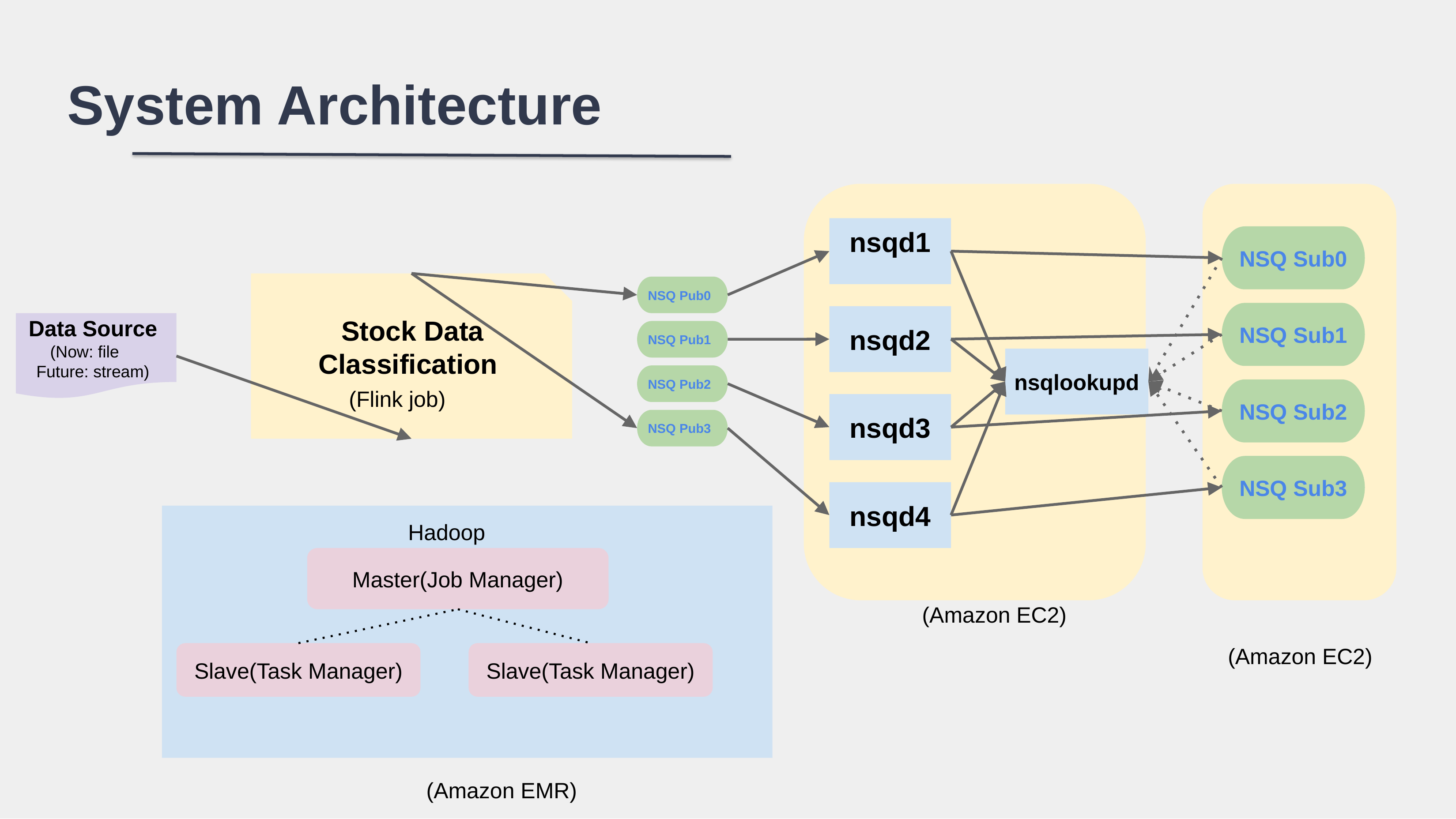

System Architecture

nsqd1

nsqd2
nsqlookupd
nsqd3
nsqd4
NSQ Sub0
           Stock Data
        Classification
            (Flink job)
NSQ Pub0
NSQ Sub1
 Data Source
      (Now: file
   Future: stream)
NSQ Pub1
NSQ Pub2
NSQ Sub2
NSQ Pub3
NSQ Sub3

   Hadoop
Master(Job Manager)
                (Amazon EC2)
                (Amazon EC2)
Slave(Task Manager)
Slave(Task Manager)
               (Amazon EMR)